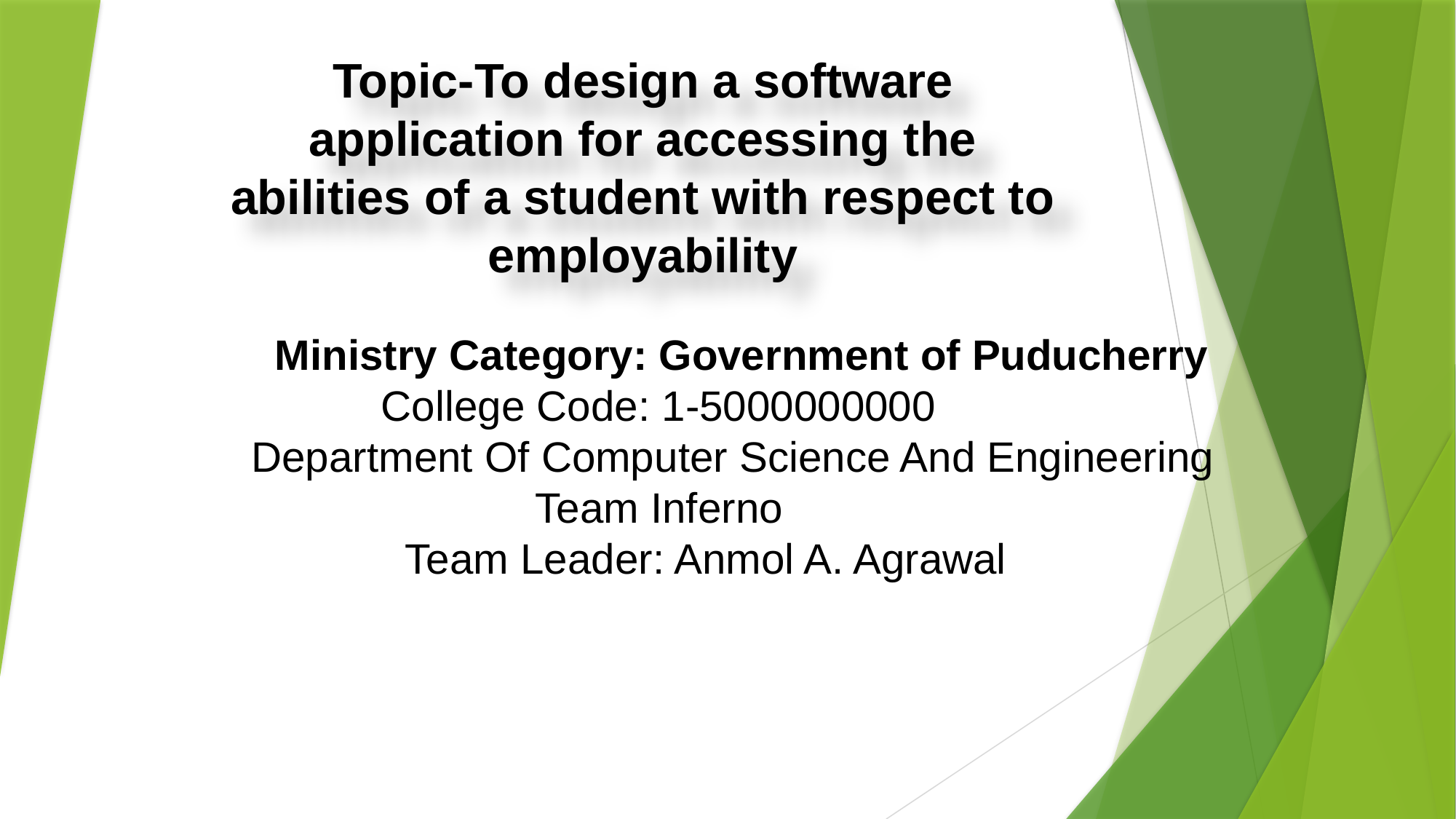

Topic-To design a software application for accessing the abilities of a student with respect to employability
     Ministry Category: Government of Puducherry
              College Code: 1-5000000000
   Department Of Computer Science And Engineering
                           Team Inferno
                Team Leader: Anmol A. Agrawal